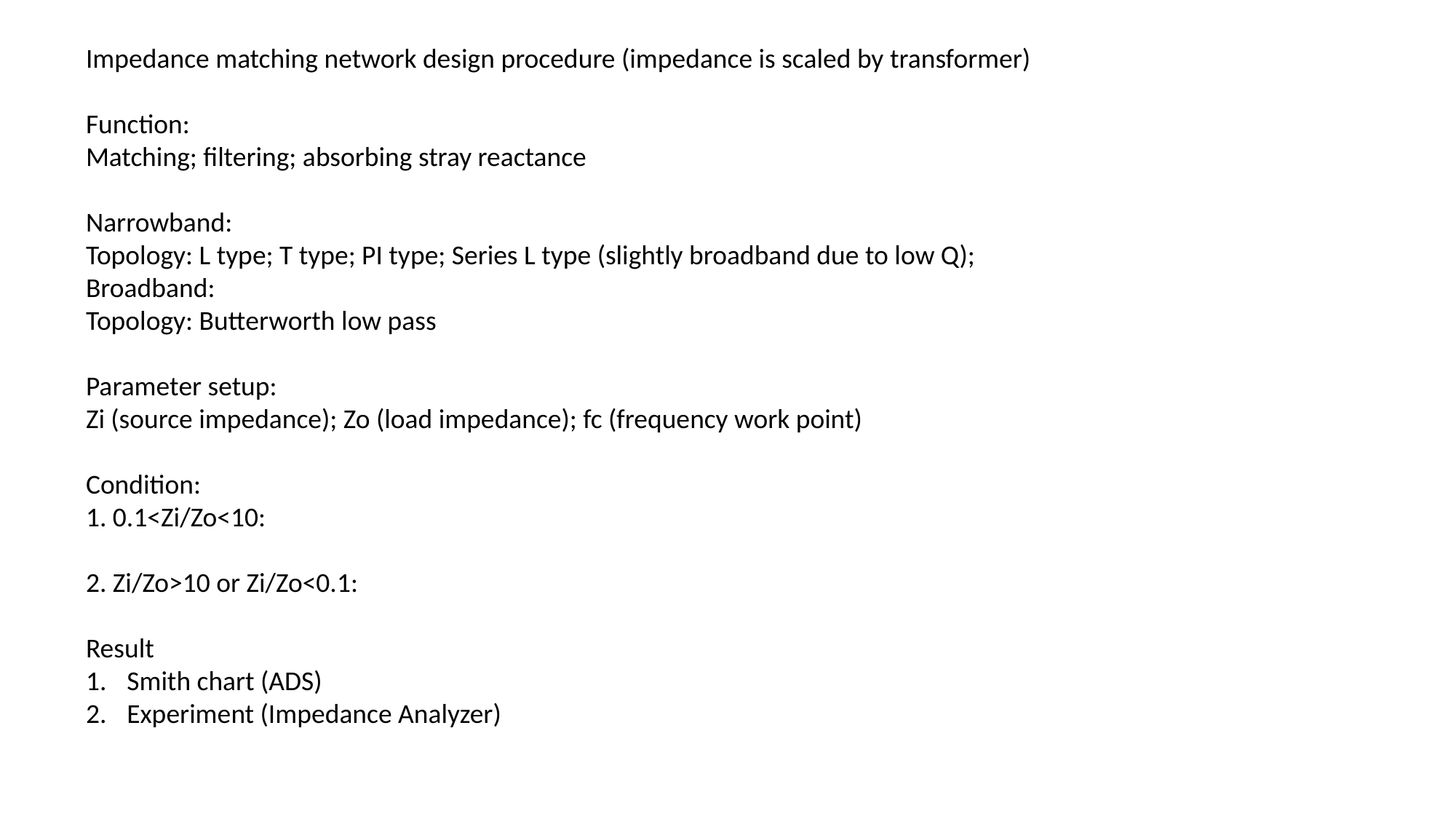

Impedance matching network design procedure (impedance is scaled by transformer)

Function:
Matching; filtering; absorbing stray reactance

Narrowband:
Topology: L type; T type; PI type; Series L type (slightly broadband due to low Q);
Broadband:
Topology: Butterworth low pass

Parameter setup:
Zi (source impedance); Zo (load impedance); fc (frequency work point)

Condition:
1. 0.1<Zi/Zo<10:

2. Zi/Zo>10 or Zi/Zo<0.1:

Result
Smith chart (ADS)
Experiment (Impedance Analyzer)